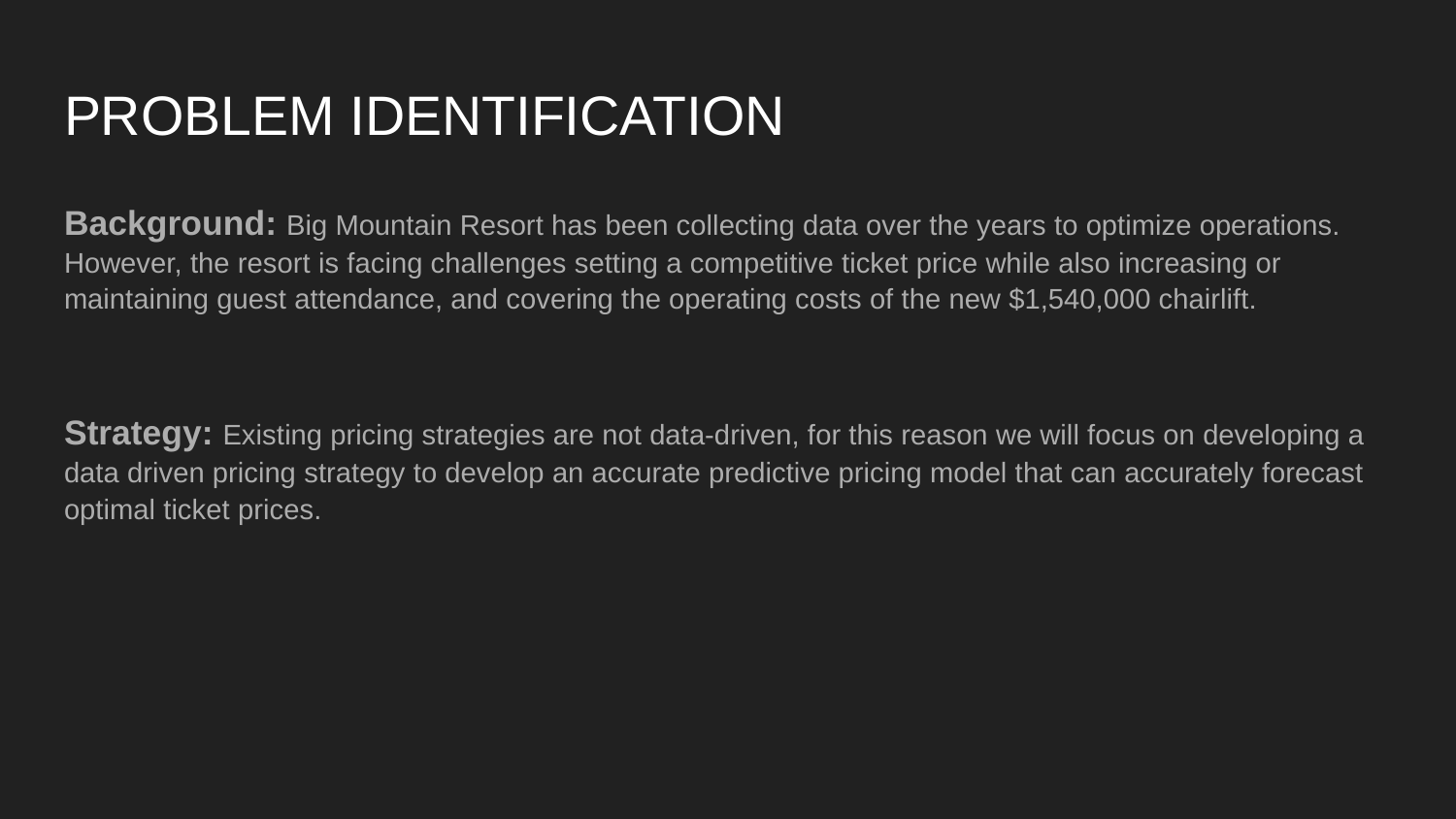

# PROBLEM IDENTIFICATION
Background: Big Mountain Resort has been collecting data over the years to optimize operations. However, the resort is facing challenges setting a competitive ticket price while also increasing or maintaining guest attendance, and covering the operating costs of the new $1,540,000 chairlift.

Strategy: Existing pricing strategies are not data-driven, for this reason we will focus on developing a data driven pricing strategy to develop an accurate predictive pricing model that can accurately forecast optimal ticket prices.